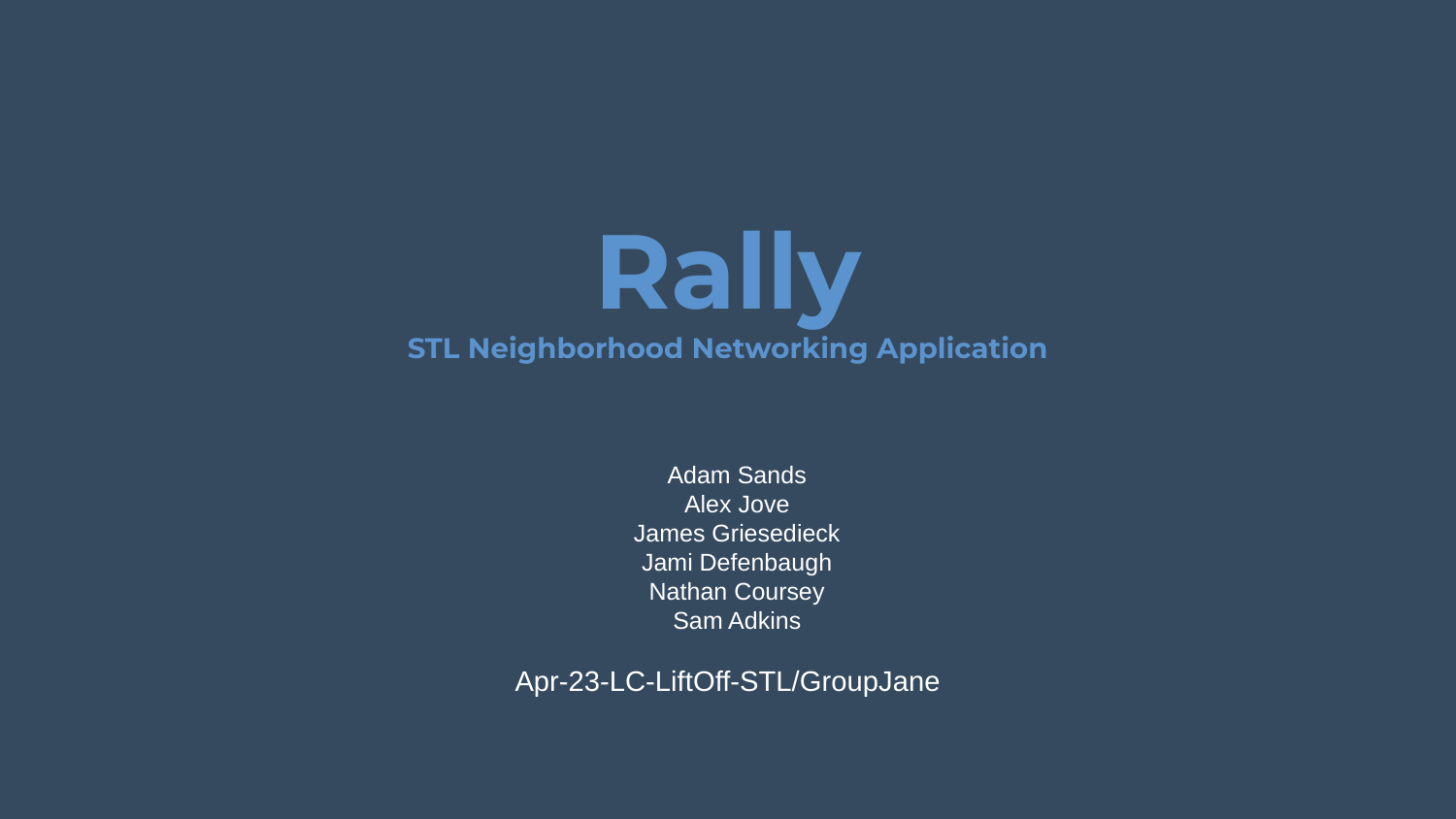

# Rally STL Neighborhood Networking Application
Adam Sands
Alex Jove
James Griesedieck
Jami Defenbaugh
Nathan Coursey
Sam Adkins

Apr-23-LC-LiftOff-STL/GroupJane